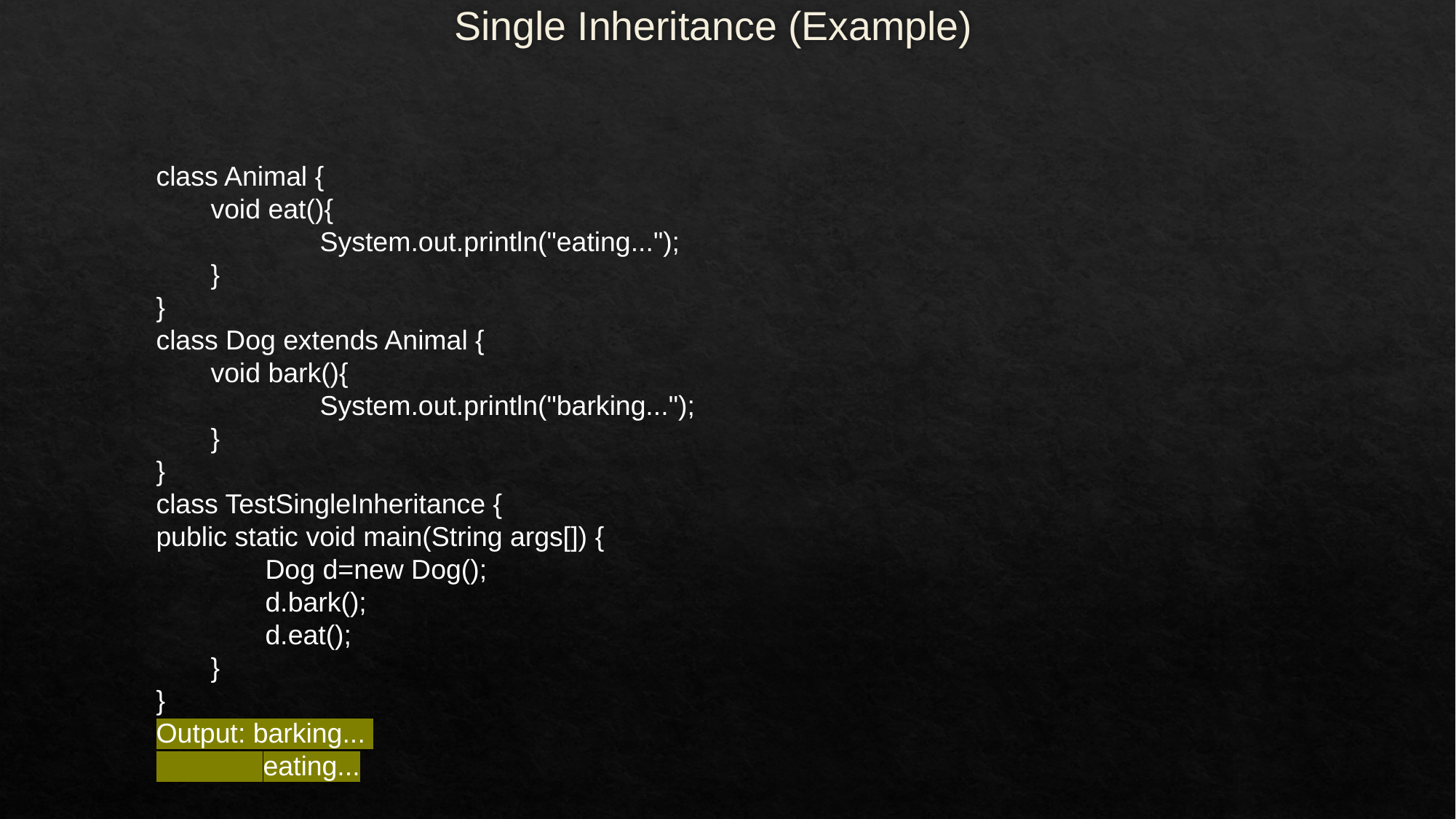

# Single Inheritance (Example)
class Animal {
void eat(){
	System.out.println("eating...");
}
}
class Dog extends Animal {
void bark(){
	System.out.println("barking...");
}
}
class TestSingleInheritance {
public static void main(String args[]) {
Dog d=new Dog();
d.bark();
d.eat();
}
}
Output: barking...
              eating...